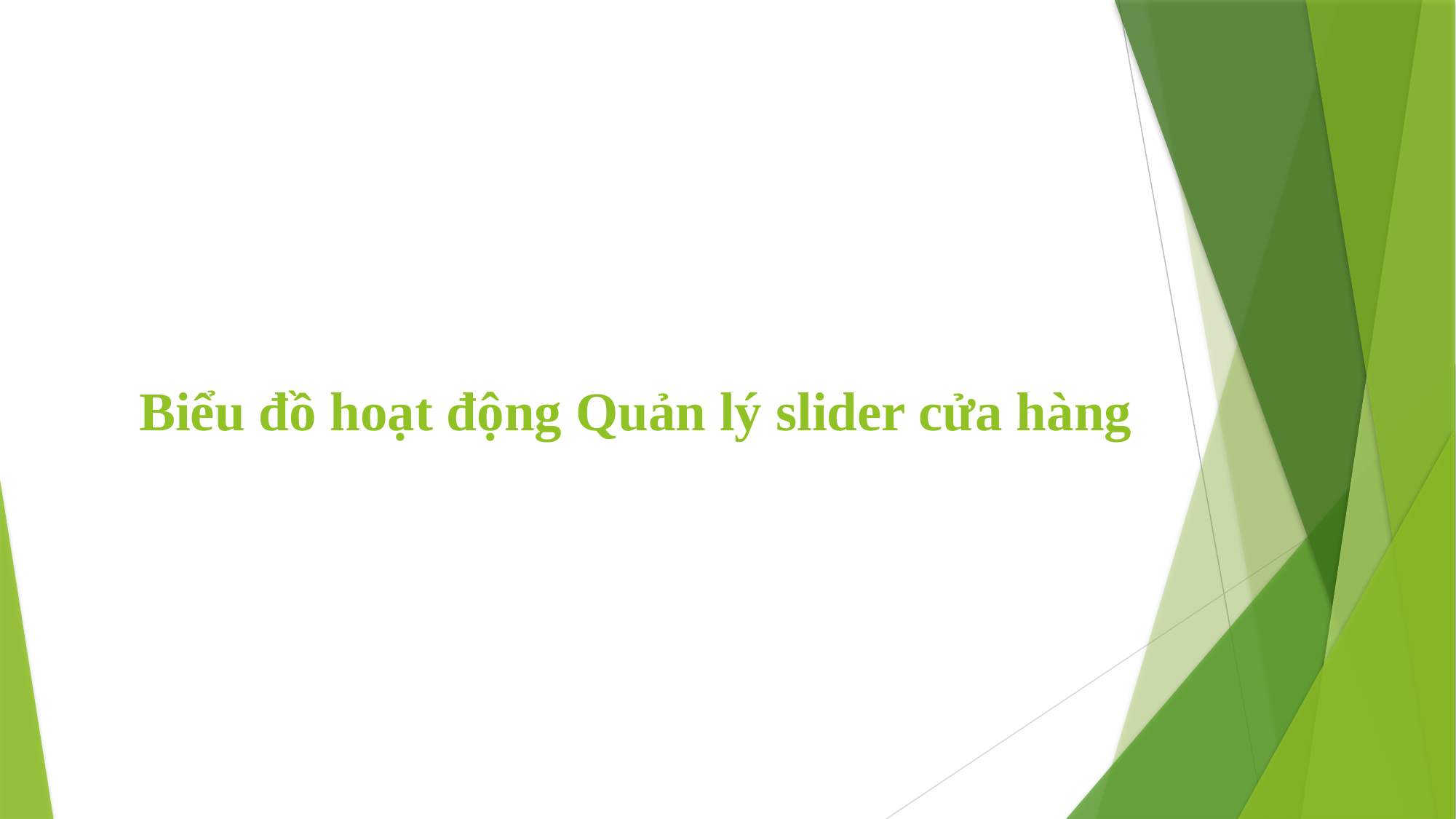

# Biểu đồ hoạt động Quản lý slider cửa hàng